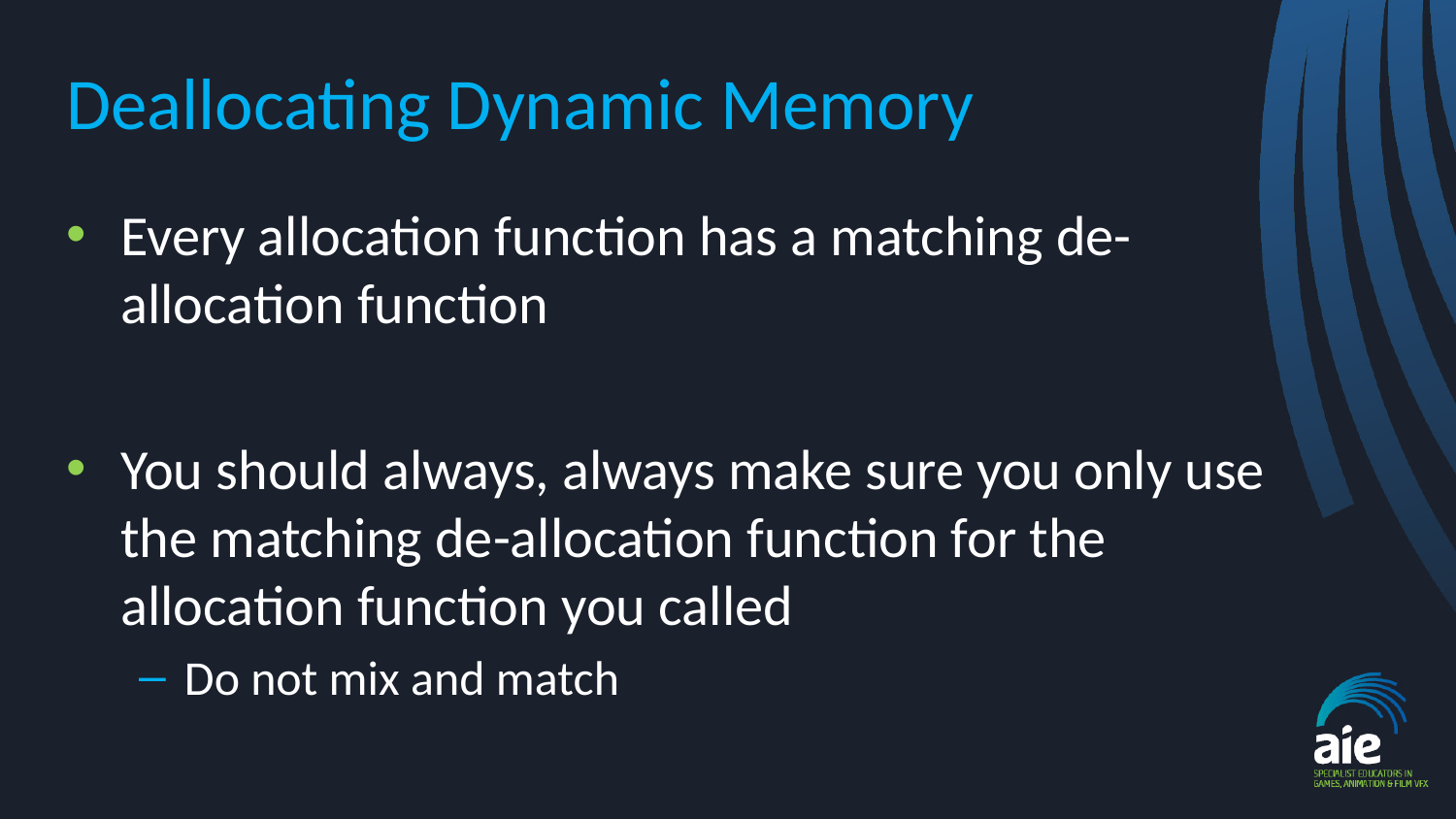

# Deallocating Dynamic Memory
Every allocation function has a matching de-allocation function

You should always, always make sure you only use the matching de-allocation function for the allocation function you called
Do not mix and match